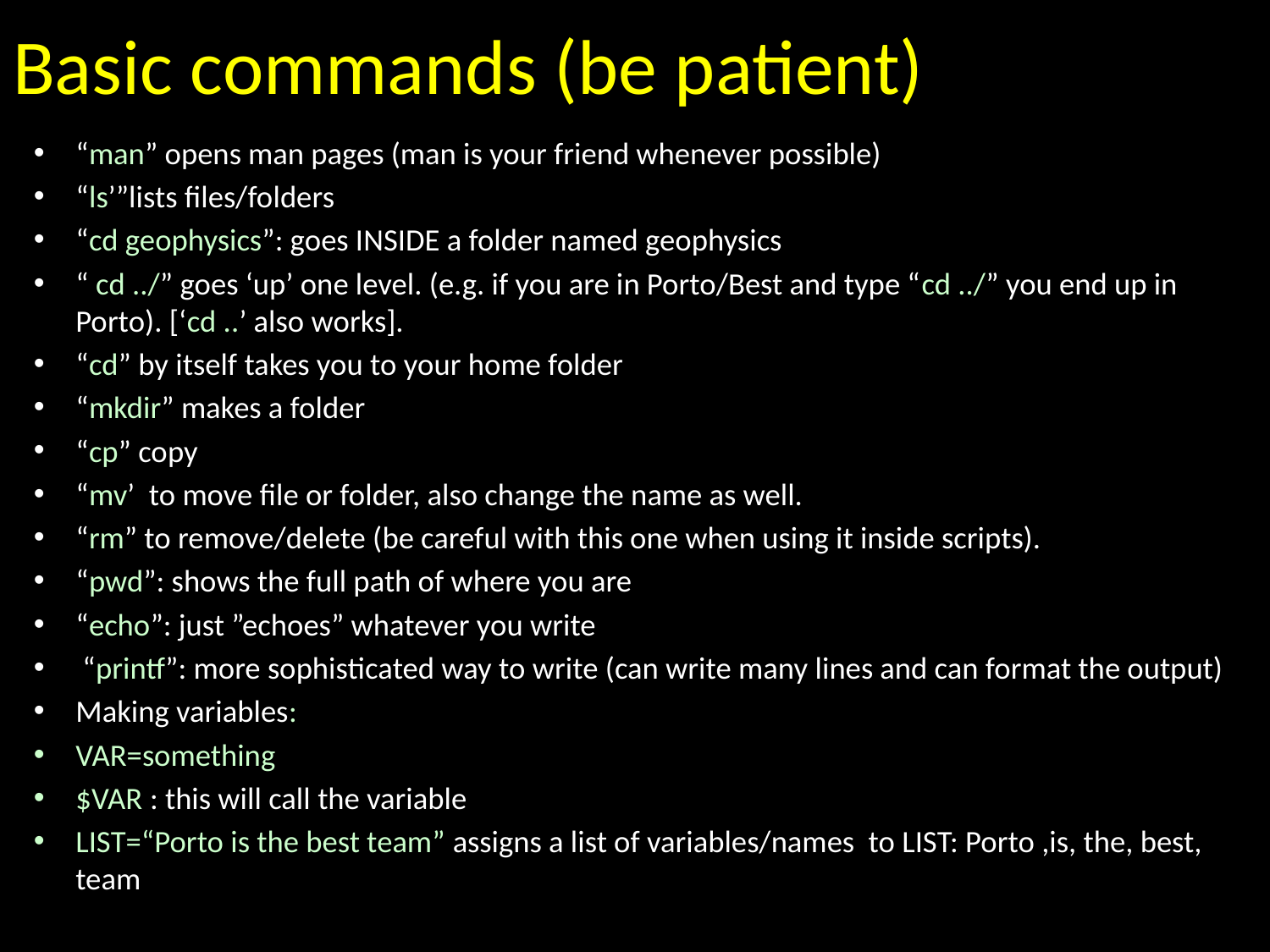

# Basic commands (be patient)
“man” opens man pages (man is your friend whenever possible)
“ls’”lists files/folders
“cd geophysics”: goes INSIDE a folder named geophysics
“ cd ../” goes ‘up’ one level. (e.g. if you are in Porto/Best and type “cd ../” you end up in Porto). [‘cd ..’ also works].
“cd” by itself takes you to your home folder
“mkdir” makes a folder
“cp” copy
“mv’  to move file or folder, also change the name as well.
“rm” to remove/delete (be careful with this one when using it inside scripts).
“pwd”: shows the full path of where you are
“echo”: just ”echoes” whatever you write
 “printf”: more sophisticated way to write (can write many lines and can format the output)
Making variables:
VAR=something
$VAR : this will call the variable
LIST=“Porto is the best team” assigns a list of variables/names  to LIST: Porto ,is, the, best, team